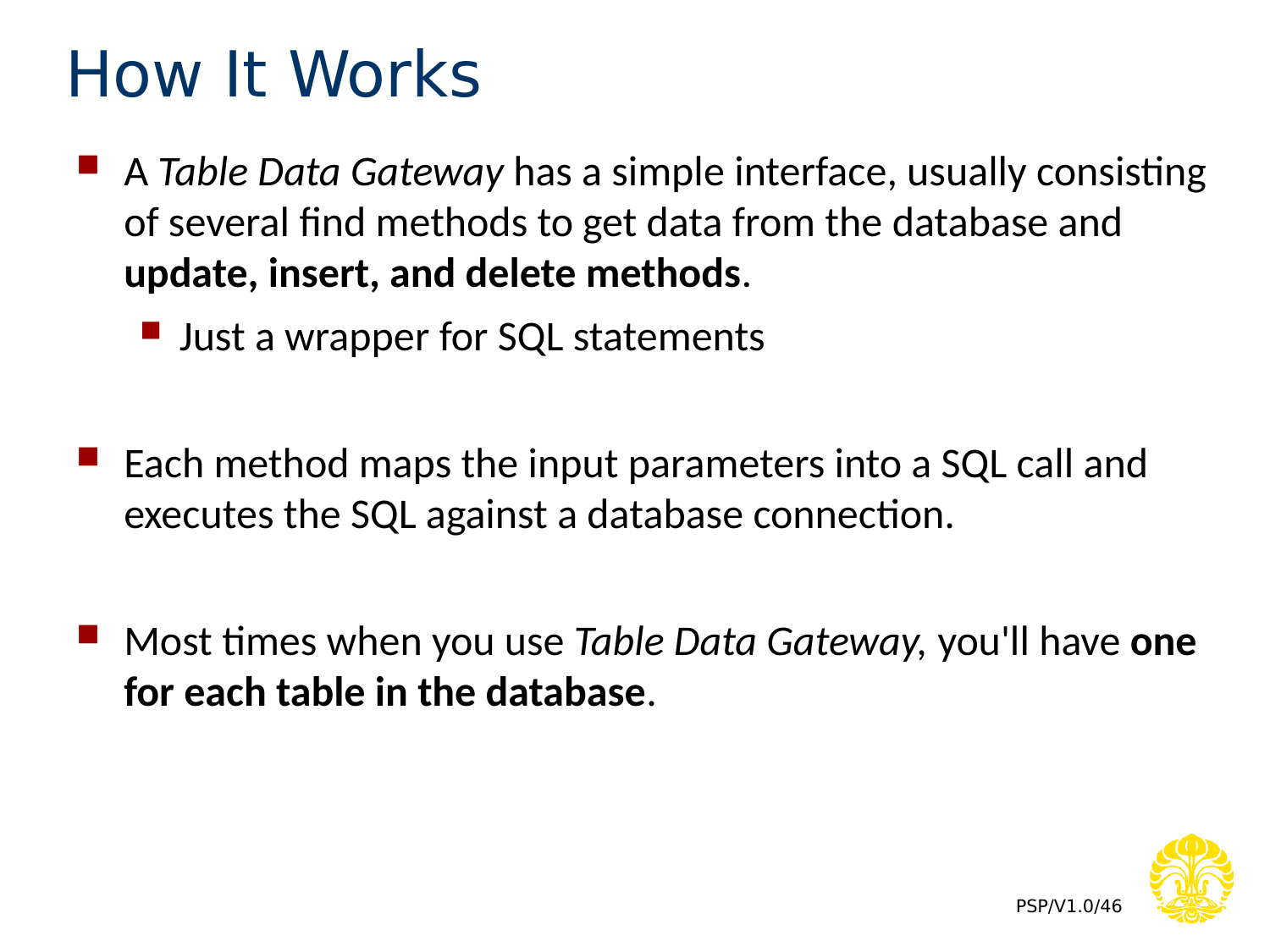

# How It Works
A Table Data Gateway has a simple interface, usually consisting of several find methods to get data from the database and update, insert, and delete methods.
Just a wrapper for SQL statements

Each method maps the input parameters into a SQL call and executes the SQL against a database connection.

Most times when you use Table Data Gateway, you'll have one for each table in the database.